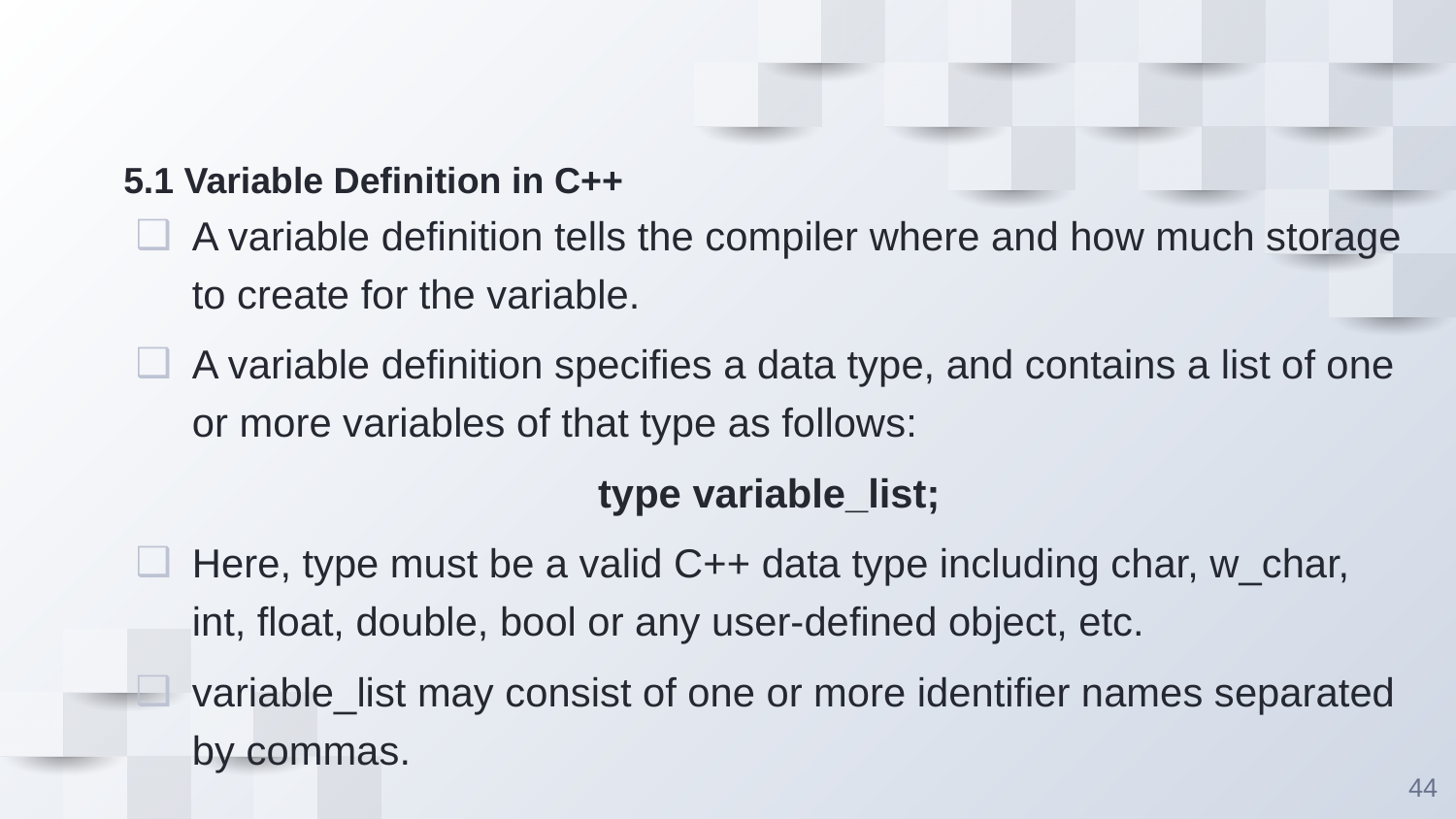

# 5.1 Variable Definition in C++
A variable definition tells the compiler where and how much storage to create for the variable.
A variable definition specifies a data type, and contains a list of one or more variables of that type as follows:
type variable_list;
Here, type must be a valid C++ data type including char, w_char, int, float, double, bool or any user-defined object, etc.
variable_list may consist of one or more identifier names separated by commas.

44